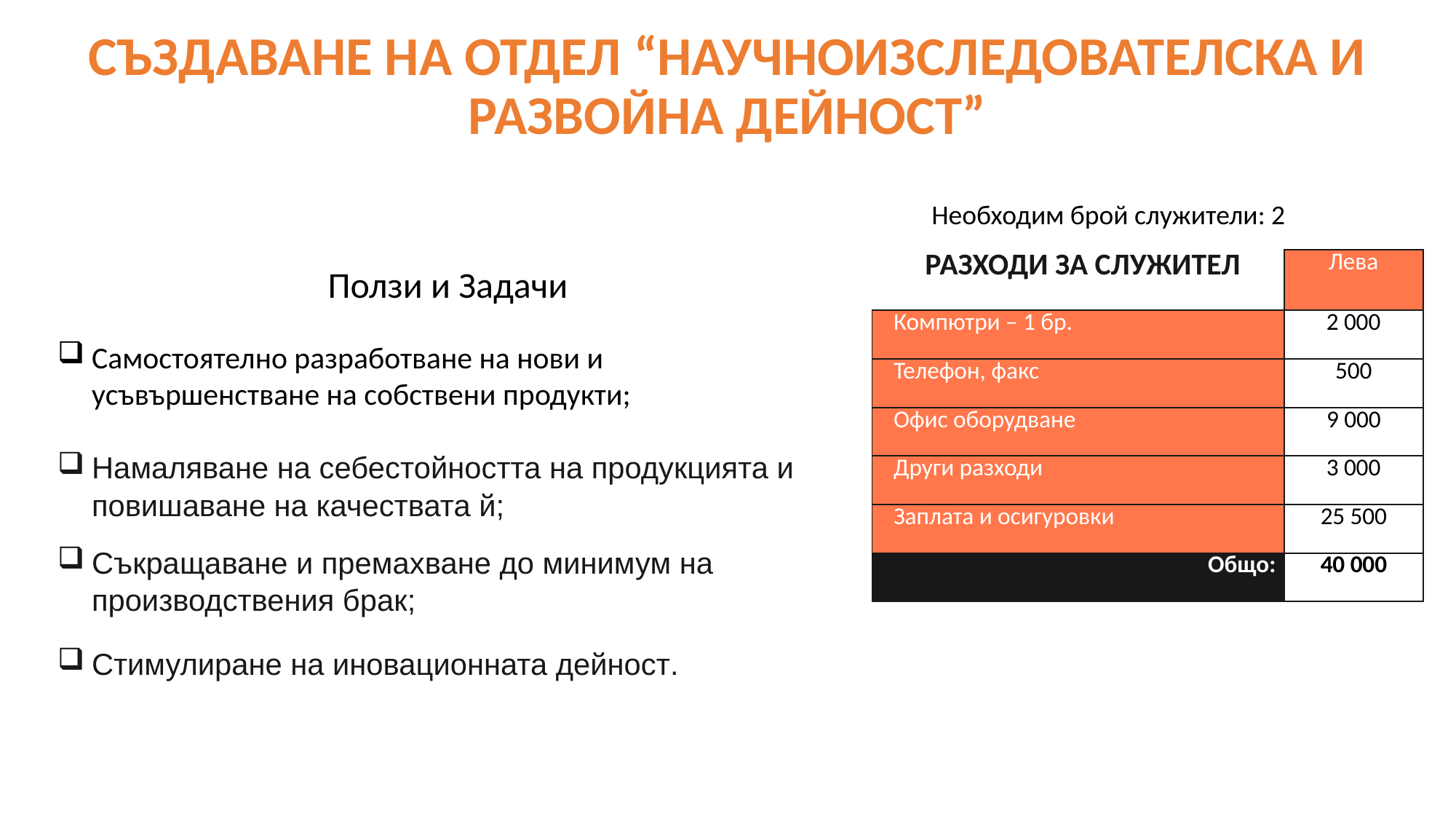

# СЪЗДАВАНЕ НА ОТДЕЛ “НАУЧНОИЗСЛЕДОВАТЕЛСКА И РАЗВОЙНА ДЕЙНОСТ”
Необходим брой служители: 2
| РАЗХОДИ ЗА СЛУЖИТЕЛ | Лева |
| --- | --- |
| Компютри – 1 бр. | 2 000 |
| Телефон, факс | 500 |
| Офис оборудване | 9 000 |
| Други разходи | 3 000 |
| Заплата и осигуровки | 25 500 |
| Общо: | 40 000 |
Ползи и Задачи

Самостоятелно разработване на нови и усъвършенстване на собствени продукти;

Намаляване на себестойността на продукцията и повишаване на качествата й;
Съкращаване и премахване до минимум на производствения брак;
Стимулиране на иновационната дейност.